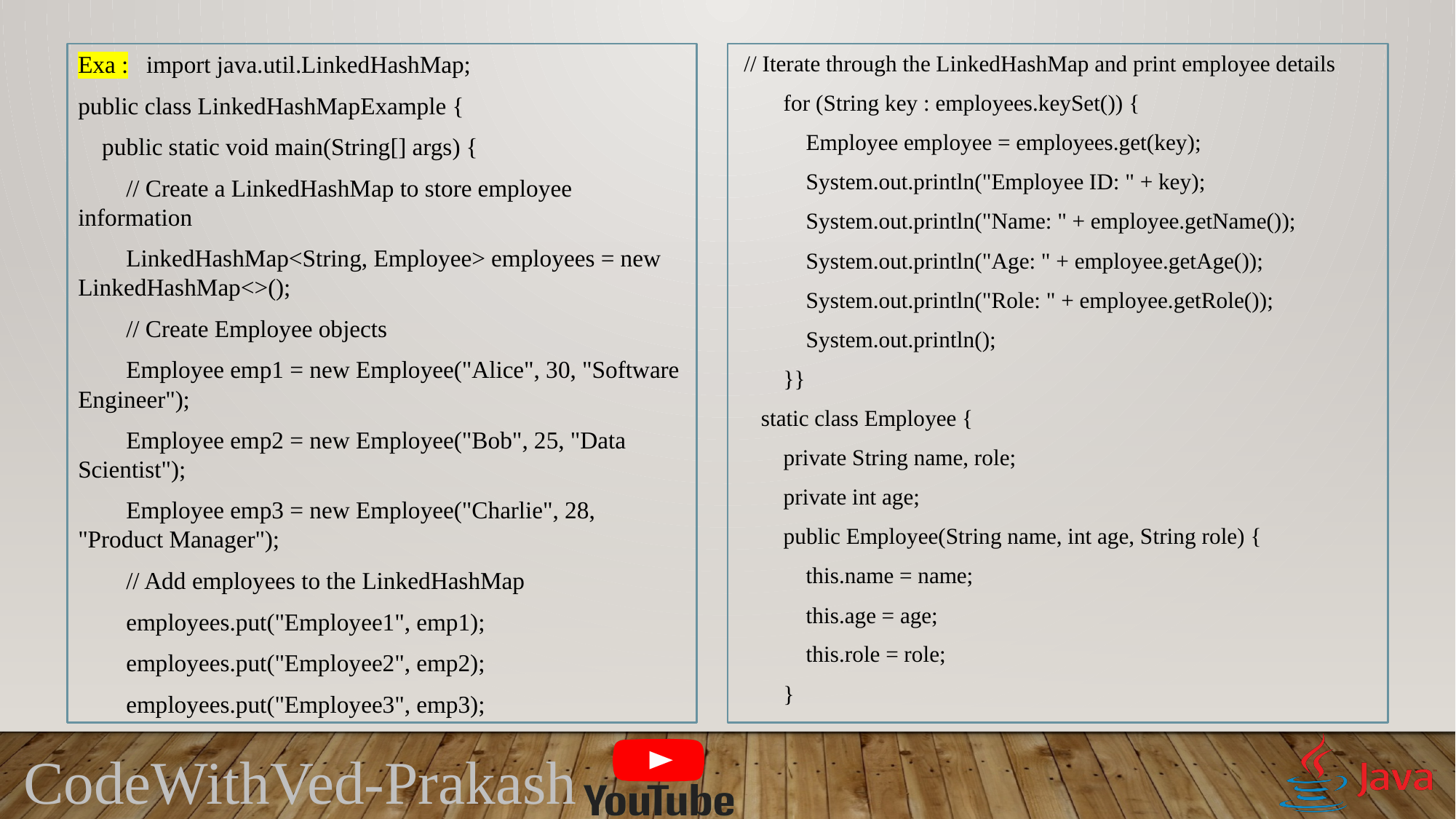

Exa :   import java.util.LinkedHashMap;
public class LinkedHashMapExample {
    public static void main(String[] args) {
        // Create a LinkedHashMap to store employee information
        LinkedHashMap<String, Employee> employees = new LinkedHashMap<>();
        // Create Employee objects
        Employee emp1 = new Employee("Alice", 30, "Software Engineer");
        Employee emp2 = new Employee("Bob", 25, "Data Scientist");
        Employee emp3 = new Employee("Charlie", 28, "Product Manager");
        // Add employees to the LinkedHashMap
        employees.put("Employee1", emp1);
        employees.put("Employee2", emp2);
        employees.put("Employee3", emp3);
 // Iterate through the LinkedHashMap and print employee details
        for (String key : employees.keySet()) {
            Employee employee = employees.get(key);
            System.out.println("Employee ID: " + key);
            System.out.println("Name: " + employee.getName());
            System.out.println("Age: " + employee.getAge());
            System.out.println("Role: " + employee.getRole());
            System.out.println();
        }}
    static class Employee {
        private String name, role;
        private int age;
        public Employee(String name, int age, String role) {
            this.name = name;
            this.age = age;
            this.role = role;
        }